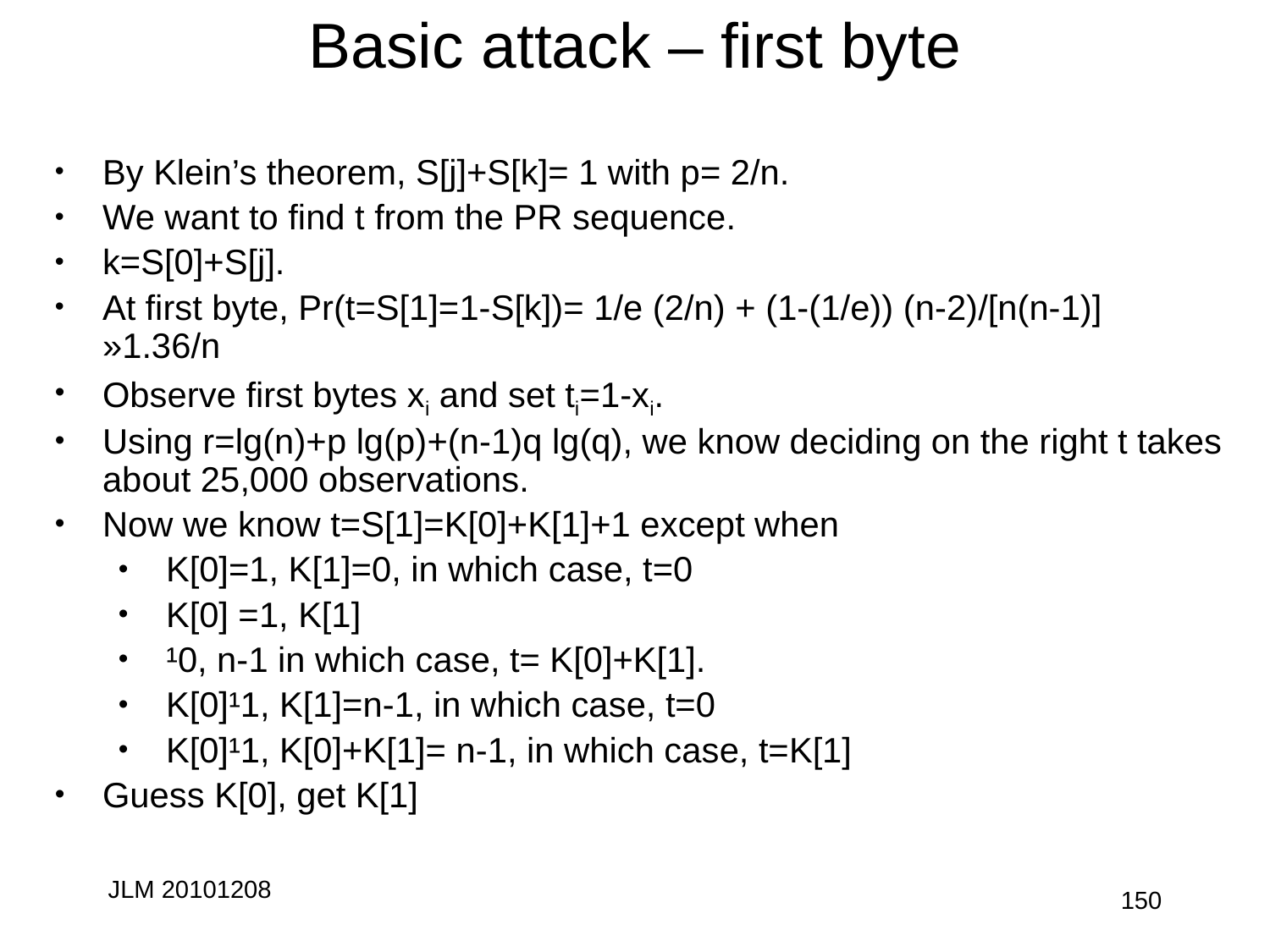

# Basic attack – first byte
By Klein’s theorem, S[j]+S[k]= 1 with p= 2/n.
We want to find t from the PR sequence.
k=S[0]+S[j].
At first byte, Pr(t=S[1]=1-S[k])= 1/e (2/n) + (1-(1/e)) (n-2)/[n(n-1)] »1.36/n
Observe first bytes xi and set ti=1-xi.
Using r=lg(n)+p lg(p)+(n-1)q lg(q), we know deciding on the right t takes about 25,000 observations.
Now we know t=S[1]=K[0]+K[1]+1 except when
K[0]=1, K[1]=0, in which case, t=0
K[0] =1, K[1]
¹0, n-1 in which case, t= K[0]+K[1].
K[0]¹1, K[1]=n-1, in which case, t=0
K[0]¹1, K[0]+K[1]= n-1, in which case, t=K[1]
Guess K[0], get K[1]

JLM 20101208
150